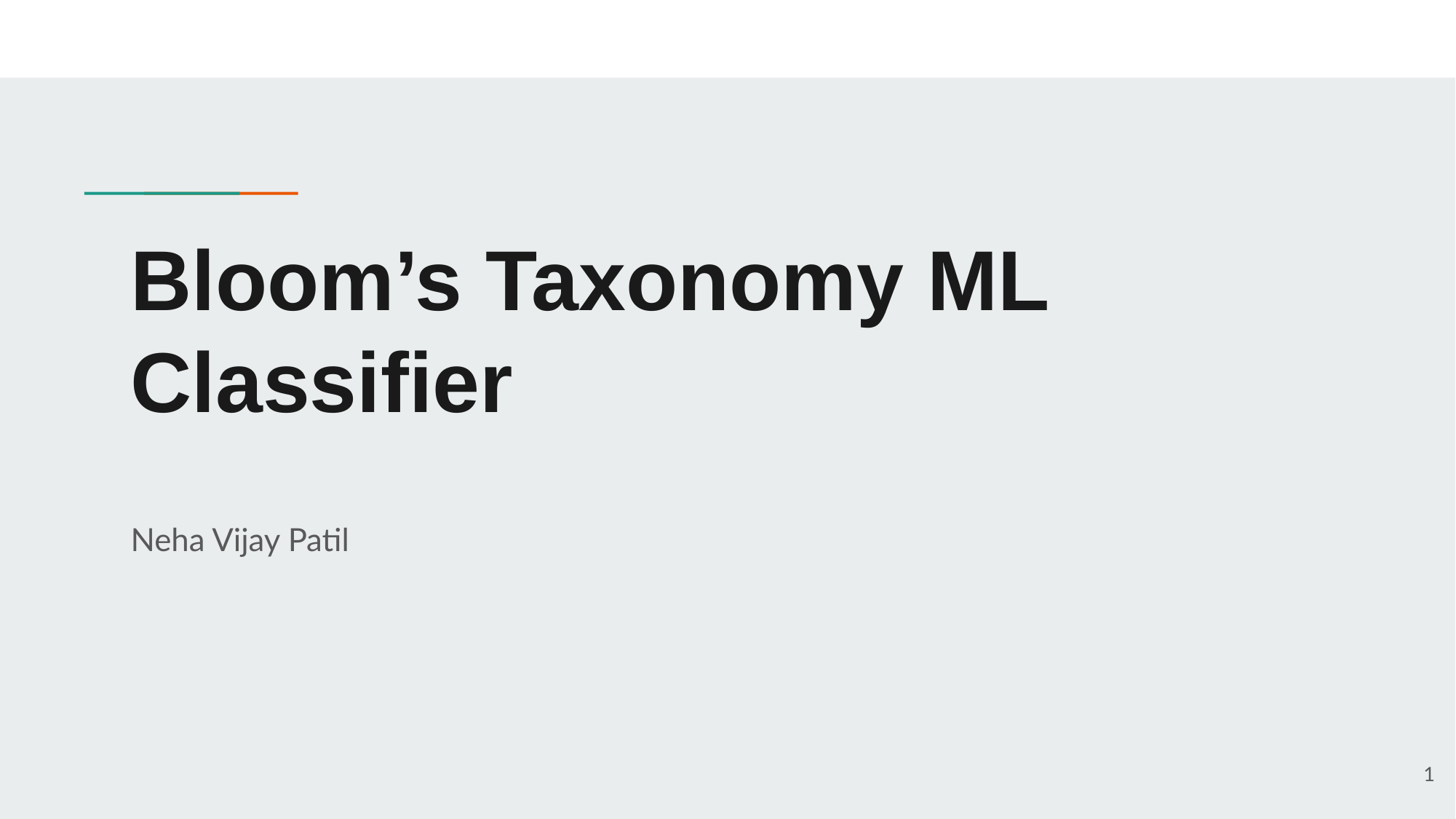

# Bloom’s Taxonomy ML Classifier
Neha Vijay Patil
1